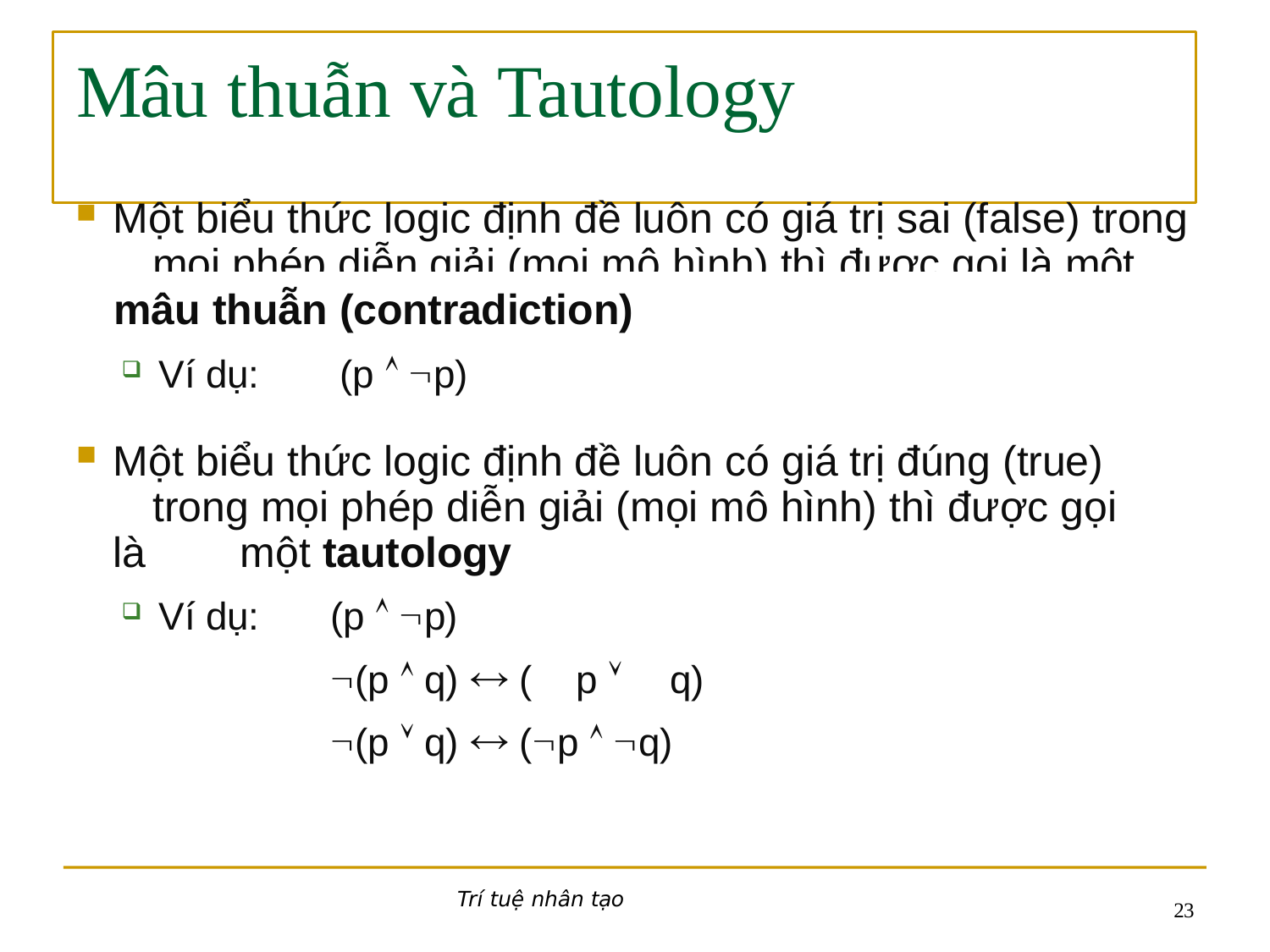

# Mâu thuẫn và Tautology
Một biểu thức logic định đề luôn có giá trị sai (false) trong 	mọi phép diễn giải (mọi mô hình) thì được gọi là một
mâu thuẫn (contradiction)
Ví dụ:	(p ∧ ¬p)

Một biểu thức logic định đề luôn có giá trị đúng (true) 	trong mọi phép diễn giải (mọi mô hình) thì được gọi là 	một tautology
(p ∧ ¬p)
¬(p ∧ q) ↔ (	p ∨	q)
¬(p ∨ q) ↔ (¬p ∧ ¬q)
Ví dụ:

Trí tuệ nhân tạo
23